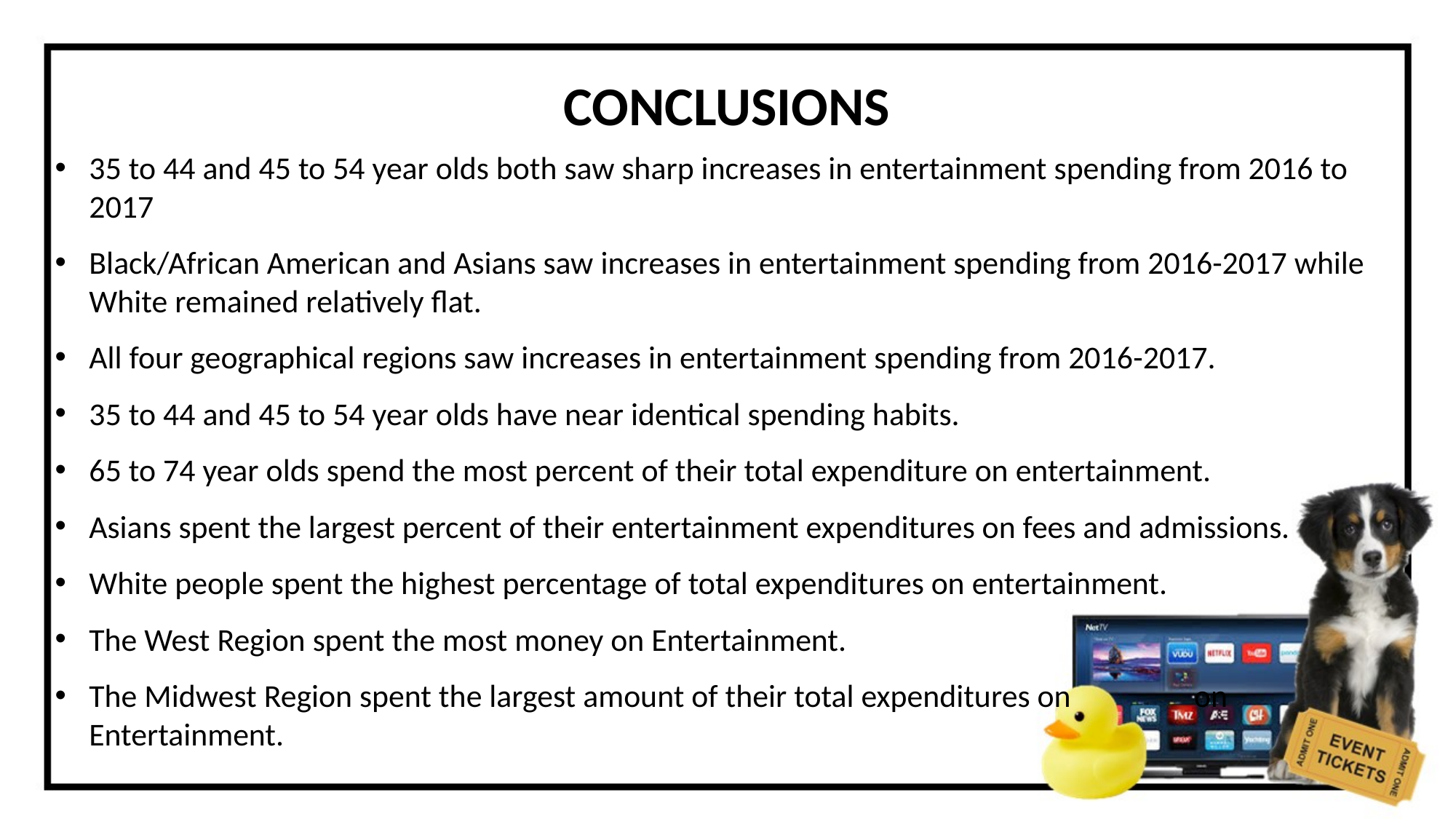

CONCLUSIONS
35 to 44 and 45 to 54 year olds both saw sharp increases in entertainment spending from 2016 to 2017
Black/African American and Asians saw increases in entertainment spending from 2016-2017 while White remained relatively flat.
All four geographical regions saw increases in entertainment spending from 2016-2017.
35 to 44 and 45 to 54 year olds have near identical spending habits.
65 to 74 year olds spend the most percent of their total expenditure on entertainment.
Asians spent the largest percent of their entertainment expenditures on fees and admissions.
White people spent the highest percentage of total expenditures on entertainment.
The West Region spent the most money on Entertainment.
The Midwest Region spent the largest amount of their total expenditures on                 on Entertainment.